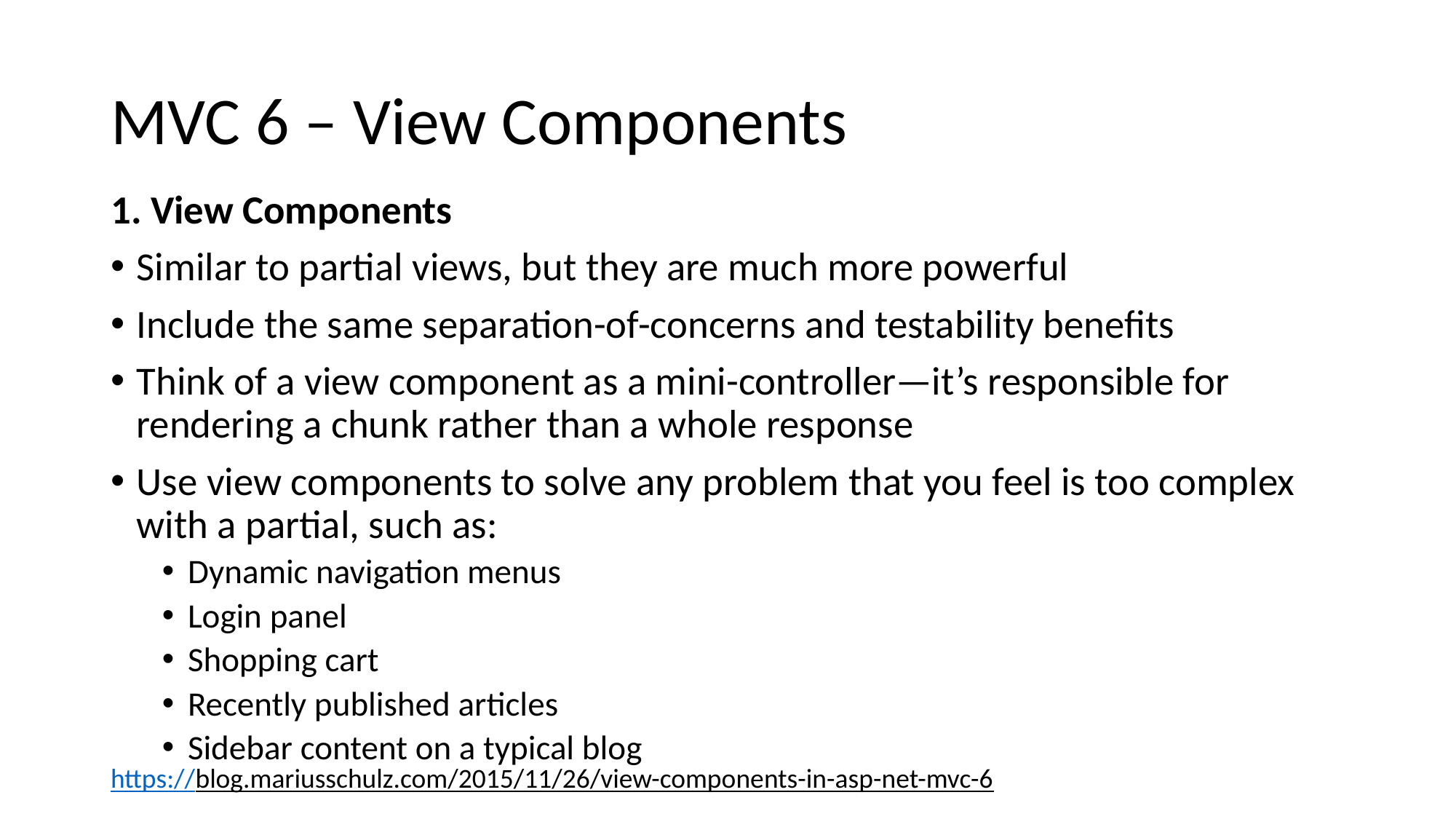

# MVC 6 – View Components
1. View Components
Similar to partial views, but they are much more powerful
Include the same separation-of-concerns and testability benefits
Think of a view component as a mini-controller—it’s responsible for rendering a chunk rather than a whole response
Use view components to solve any problem that you feel is too complex with a partial, such as:
Dynamic navigation menus
Login panel
Shopping cart
Recently published articles
Sidebar content on a typical blog

https://blog.mariusschulz.com/2015/11/26/view-components-in-asp-net-mvc-6